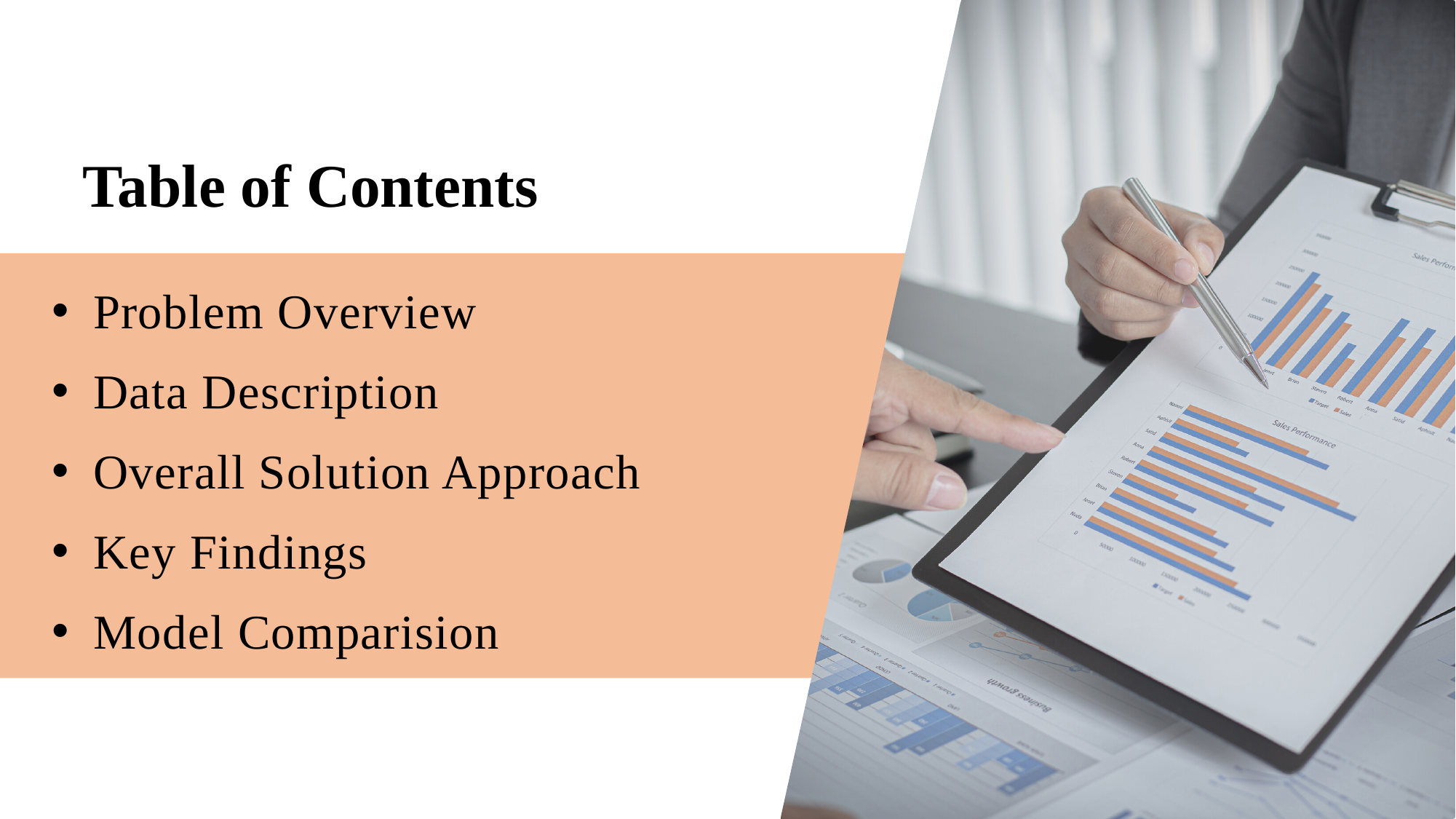

Table of Contents
Problem Overview
Data Description
Overall Solution Approach
Key Findings
Model Comparision